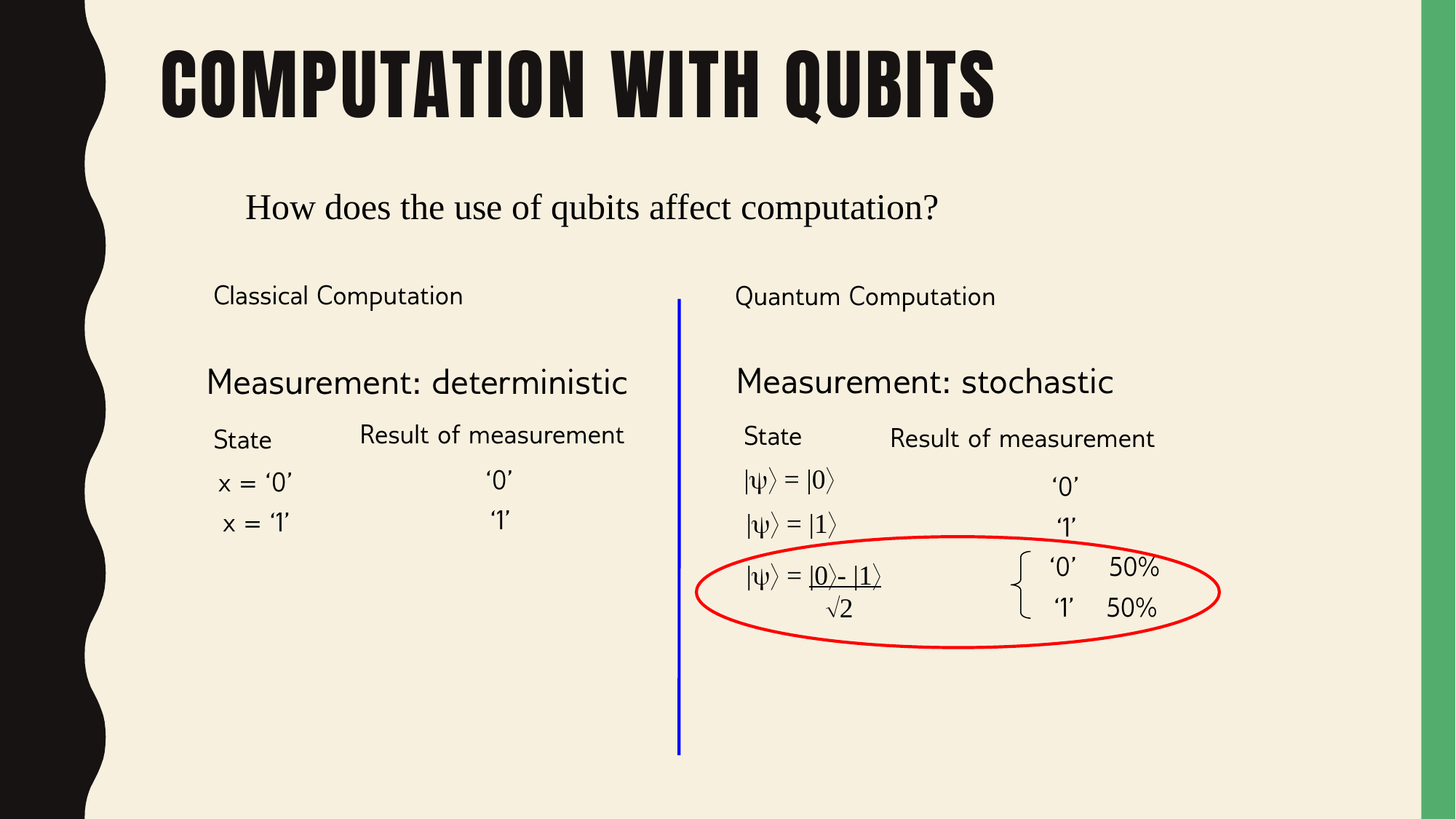

# Computation with Qubits
How does the use of qubits affect computation?
Classical Computation
Quantum Computation
Measurement: stochastic
State
Result of measurement
|ψ〉 = |0〉
‘0’
|ψ〉 = |1〉
‘1’

‘0’    50%

|ψ〉 = |0〉- |1〉
‘1’    50%
√2

Measurement: deterministic

Result of measurement
State
‘0’
x = ‘0’
‘1’
x = ‘1’